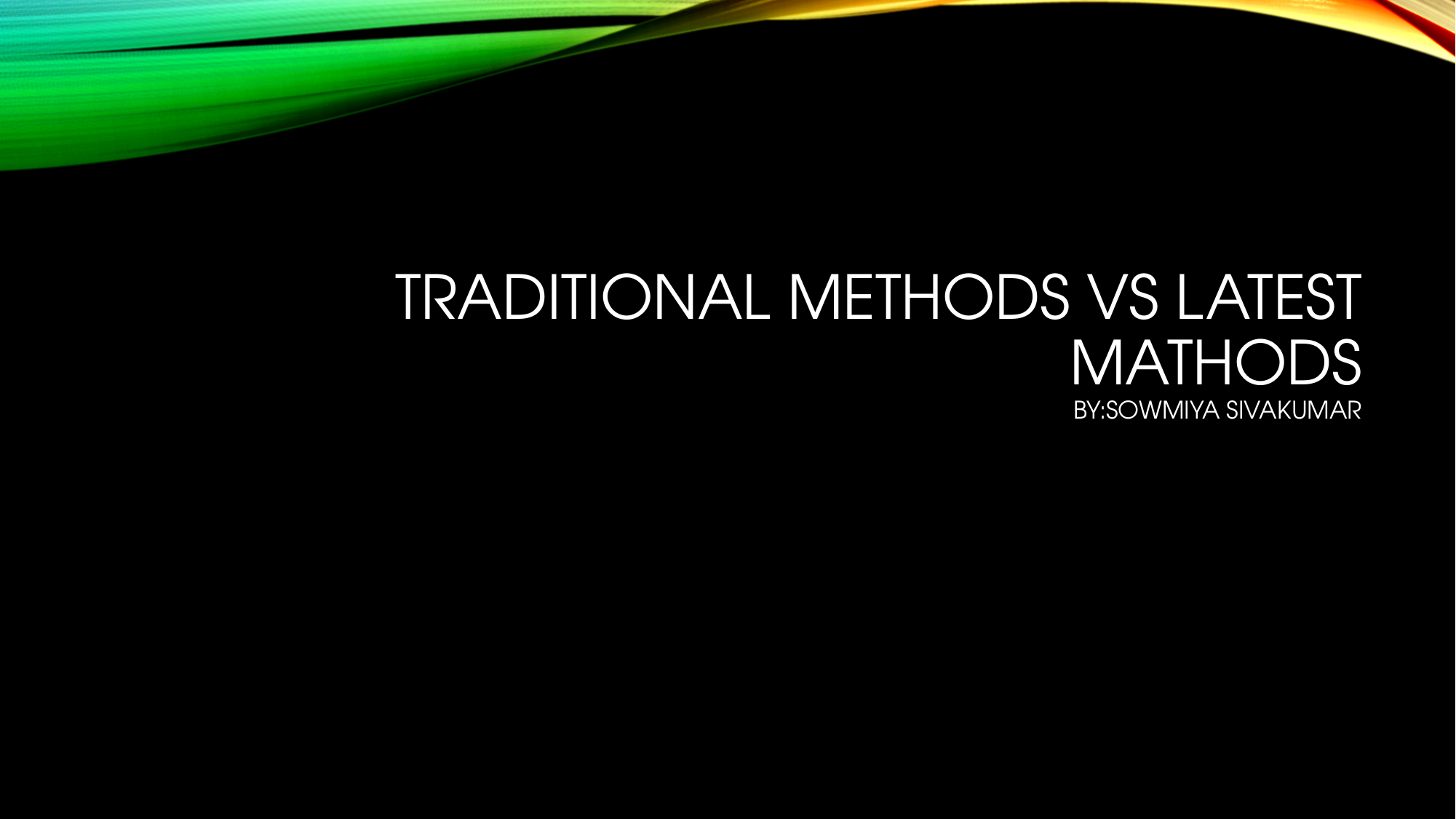

# TRADITIONAL METHODS VS LATEST MATHODS BY:SOWMIYA SIVAKUMAR